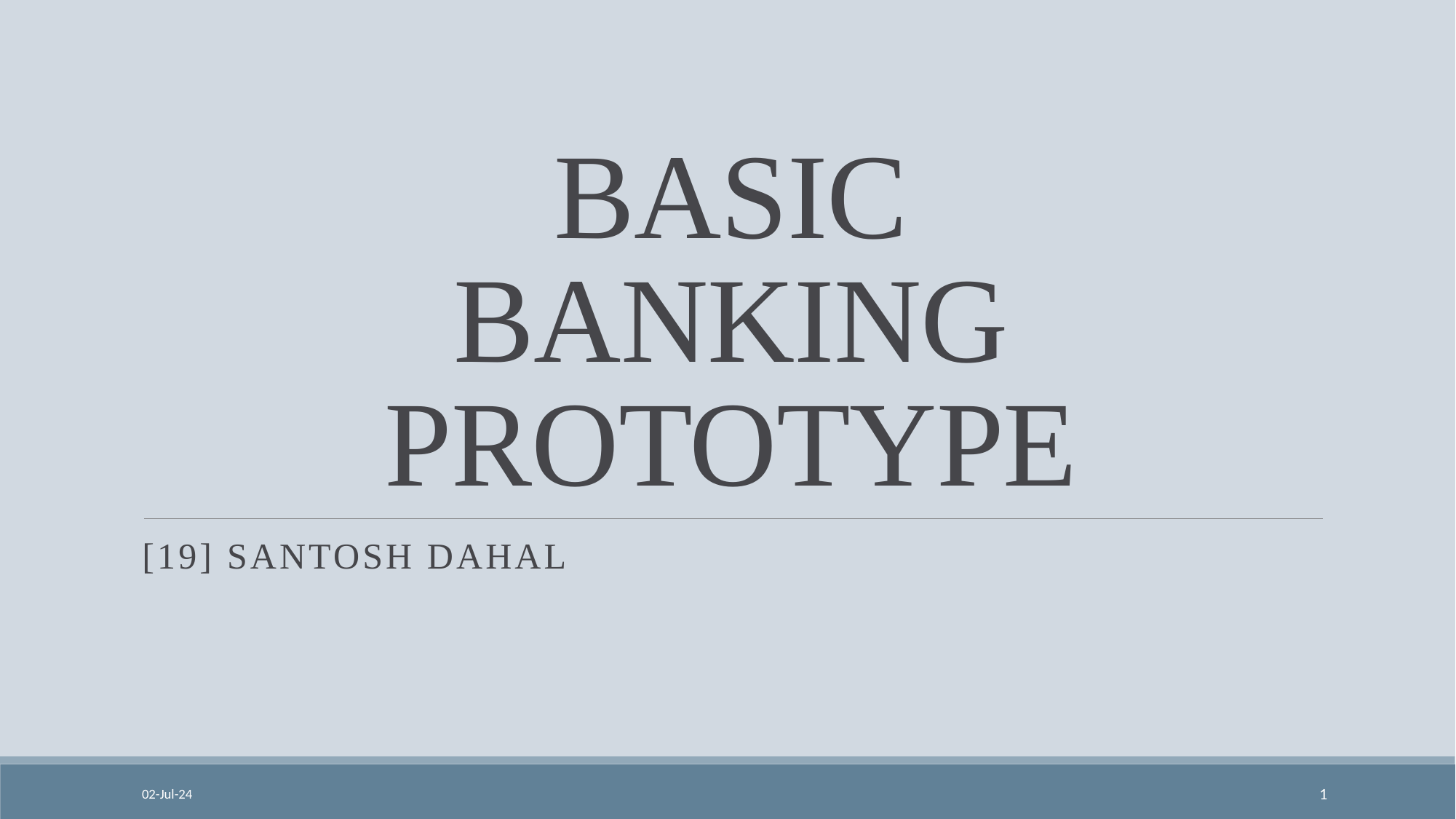

# BASIC BANKING PROTOTYPE
[19] SANTOSH DAHAL
02-Jul-24
1